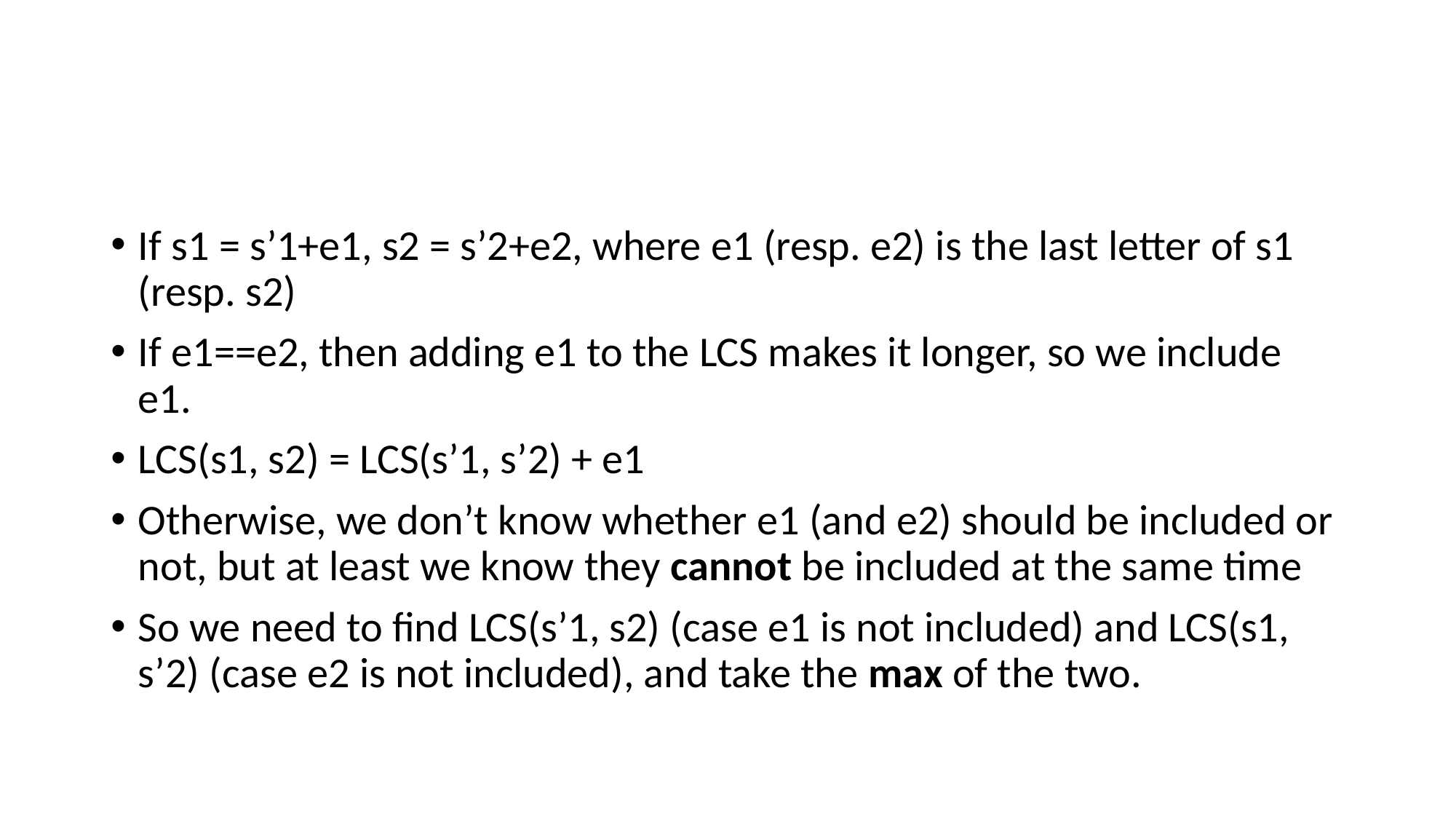

#
If s1 = s’1+e1, s2 = s’2+e2, where e1 (resp. e2) is the last letter of s1 (resp. s2)
If e1==e2, then adding e1 to the LCS makes it longer, so we include e1.
LCS(s1, s2) = LCS(s’1, s’2) + e1
Otherwise, we don’t know whether e1 (and e2) should be included or not, but at least we know they cannot be included at the same time
So we need to find LCS(s’1, s2) (case e1 is not included) and LCS(s1, s’2) (case e2 is not included), and take the max of the two.